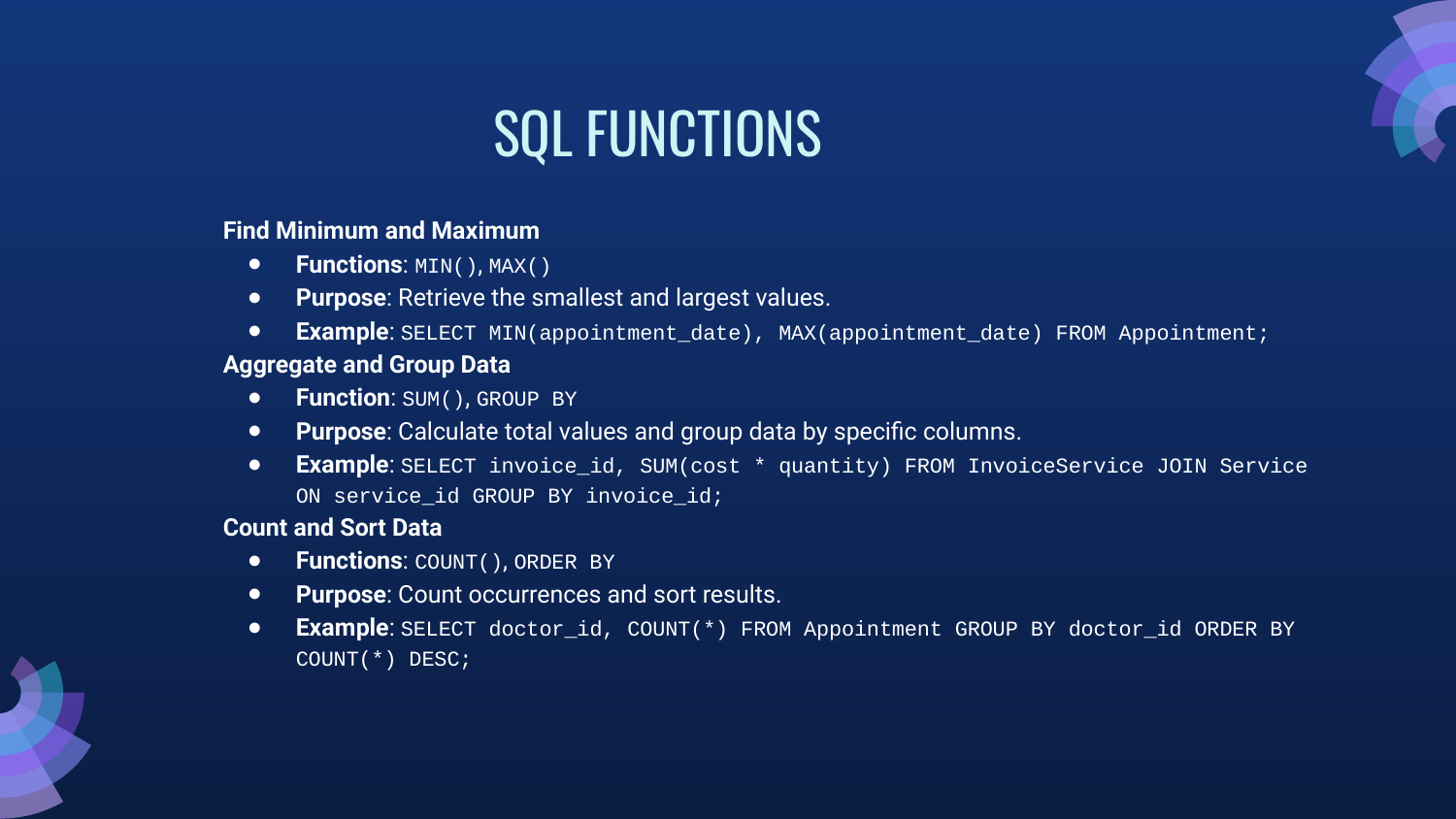

# SQL FUNCTIONS
Find Minimum and Maximum
Functions: MIN(), MAX()
Purpose: Retrieve the smallest and largest values.
Example: SELECT MIN(appointment_date), MAX(appointment_date) FROM Appointment;
Aggregate and Group Data
Function: SUM(), GROUP BY
Purpose: Calculate total values and group data by specific columns.
Example: SELECT invoice_id, SUM(cost * quantity) FROM InvoiceService JOIN Service ON service_id GROUP BY invoice_id;
Count and Sort Data
Functions: COUNT(), ORDER BY
Purpose: Count occurrences and sort results.
Example: SELECT doctor_id, COUNT(*) FROM Appointment GROUP BY doctor_id ORDER BY COUNT(*) DESC;